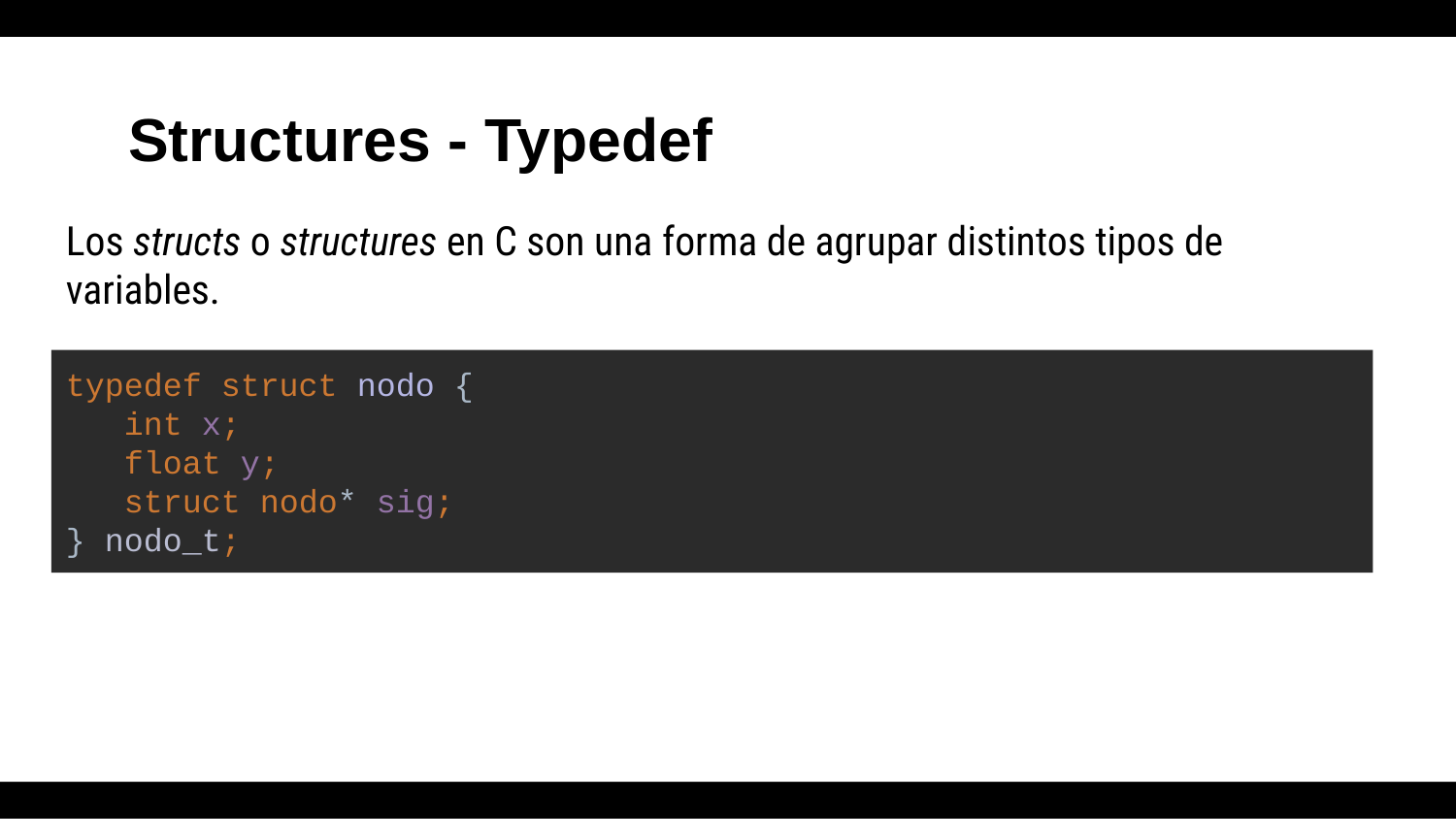

# Structures - Typedef
Los structs o structures en C son una forma de agrupar distintos tipos de variables.
typedef struct nodo {
   int x;
   float y;
   struct nodo* sig;
} nodo_t;